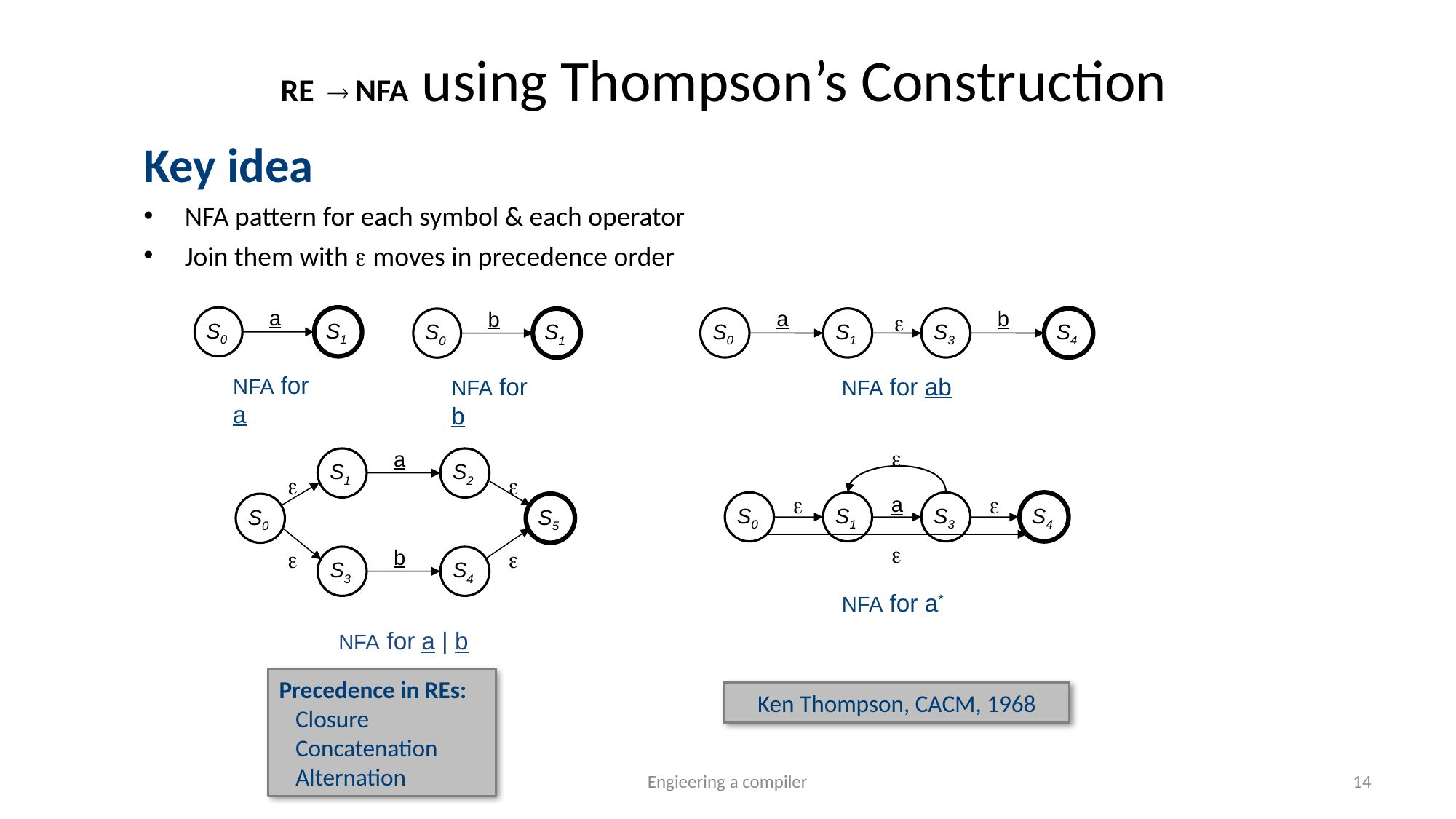

# RE → NFA using Thompson’s Construction
Key idea
NFA pattern for each symbol & each operator
Join them with ε moves in precedence order
a
S0
S1

NFA for a
a
b
S3
S4

ε
S0
S1

NFA for ab
b
S0
S1

NFA for b
ε
ε
ε
a
S0
S1
S3
S4

ε
NFA for a*
a
S1
S2
ε
ε

S0
S5

ε
b
ε
S3
S4

NFA for a | b
Precedence in REs:
   Closure
   Concatenation
   Alternation
Ken Thompson, CACM, 1968
Engieering a compiler
14